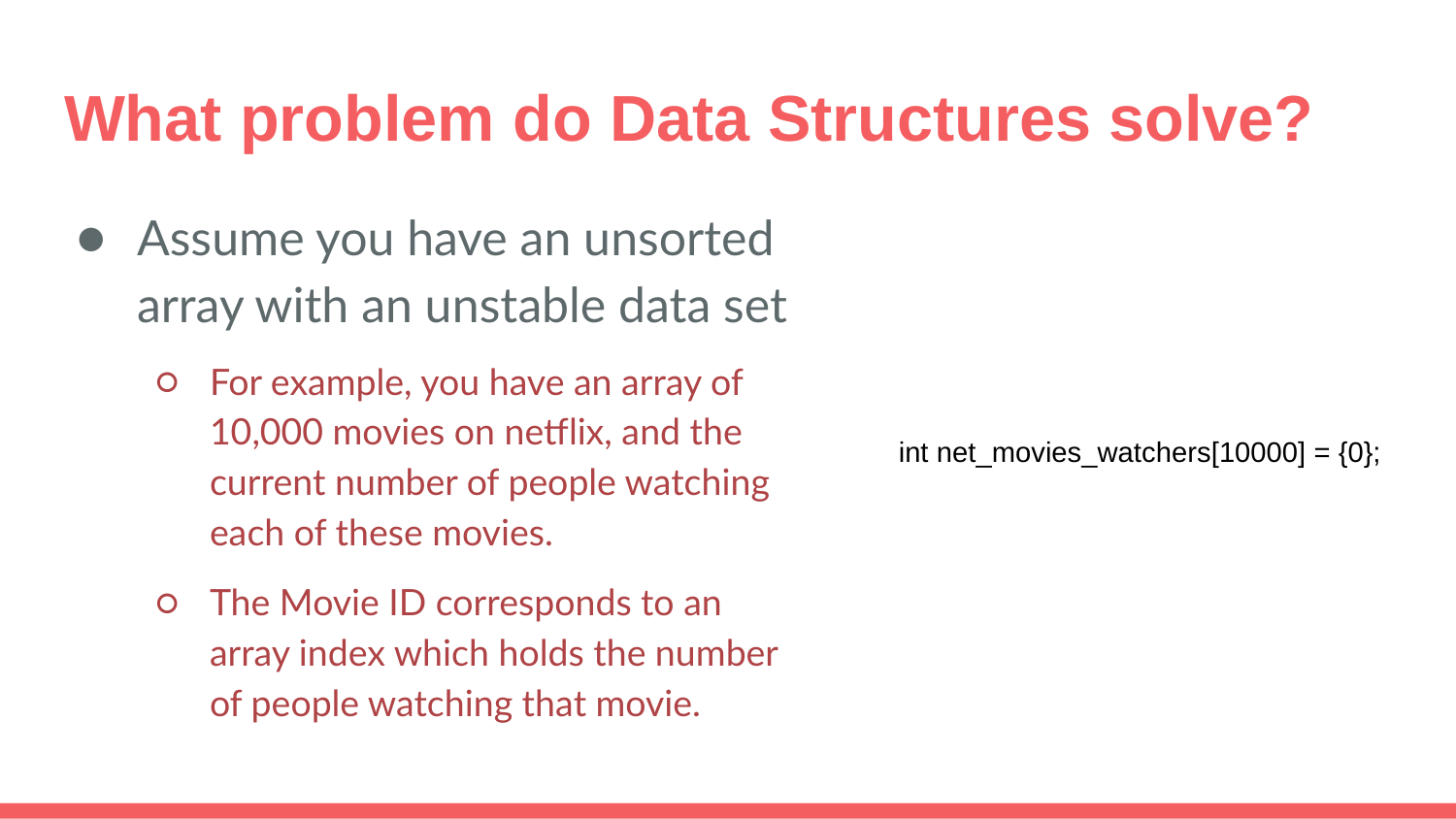

# What problem do Data Structures solve?
Assume you have an unsorted array with an unstable data set
For example, you have an array of 10,000 movies on netflix, and the current number of people watching each of these movies.
The Movie ID corresponds to an array index which holds the number of people watching that movie.
int net_movies_watchers[10000] = {0};